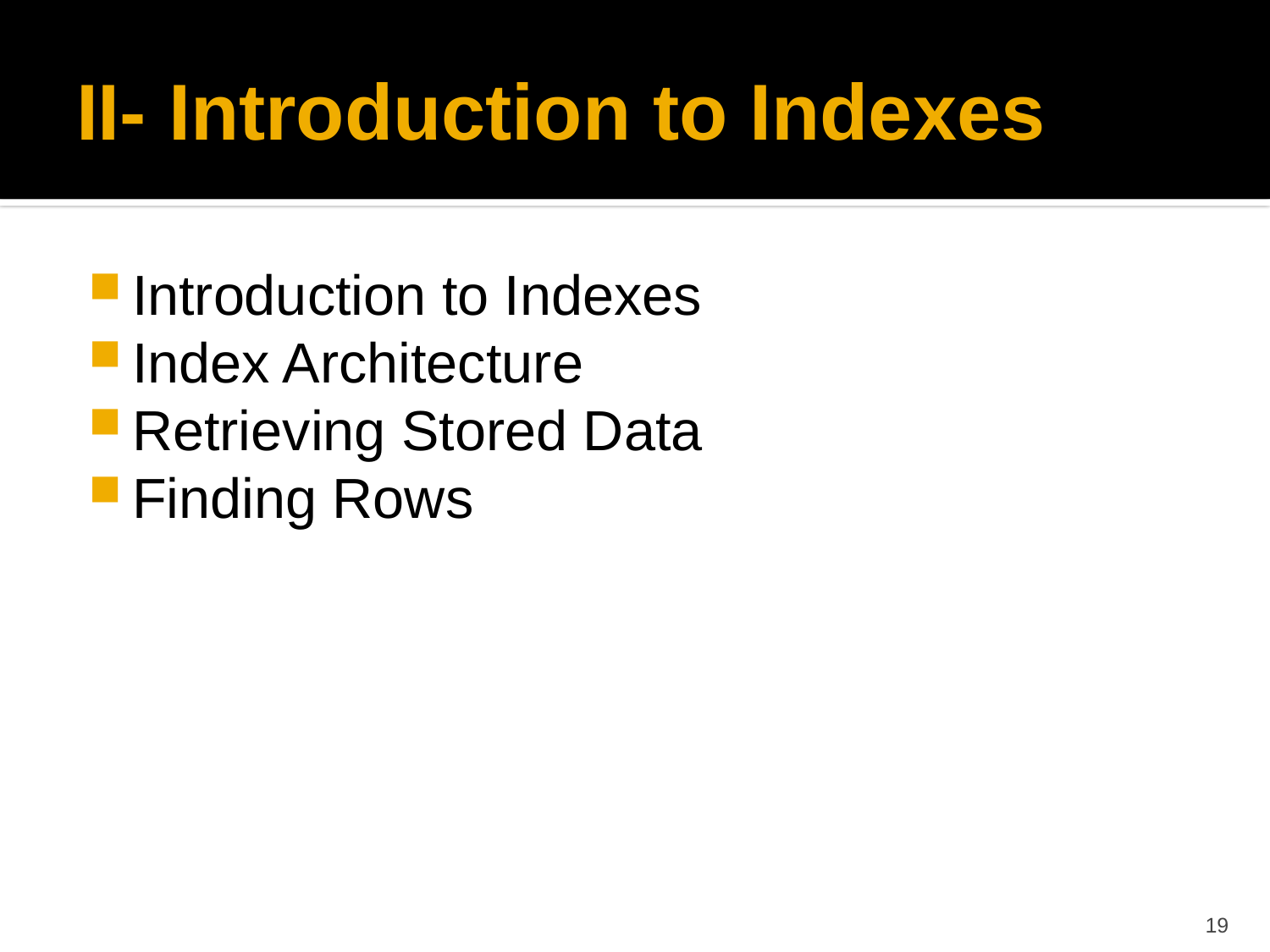

# II- Introduction to Indexes
Introduction to Indexes
Index Architecture
Retrieving Stored Data
Finding Rows
19